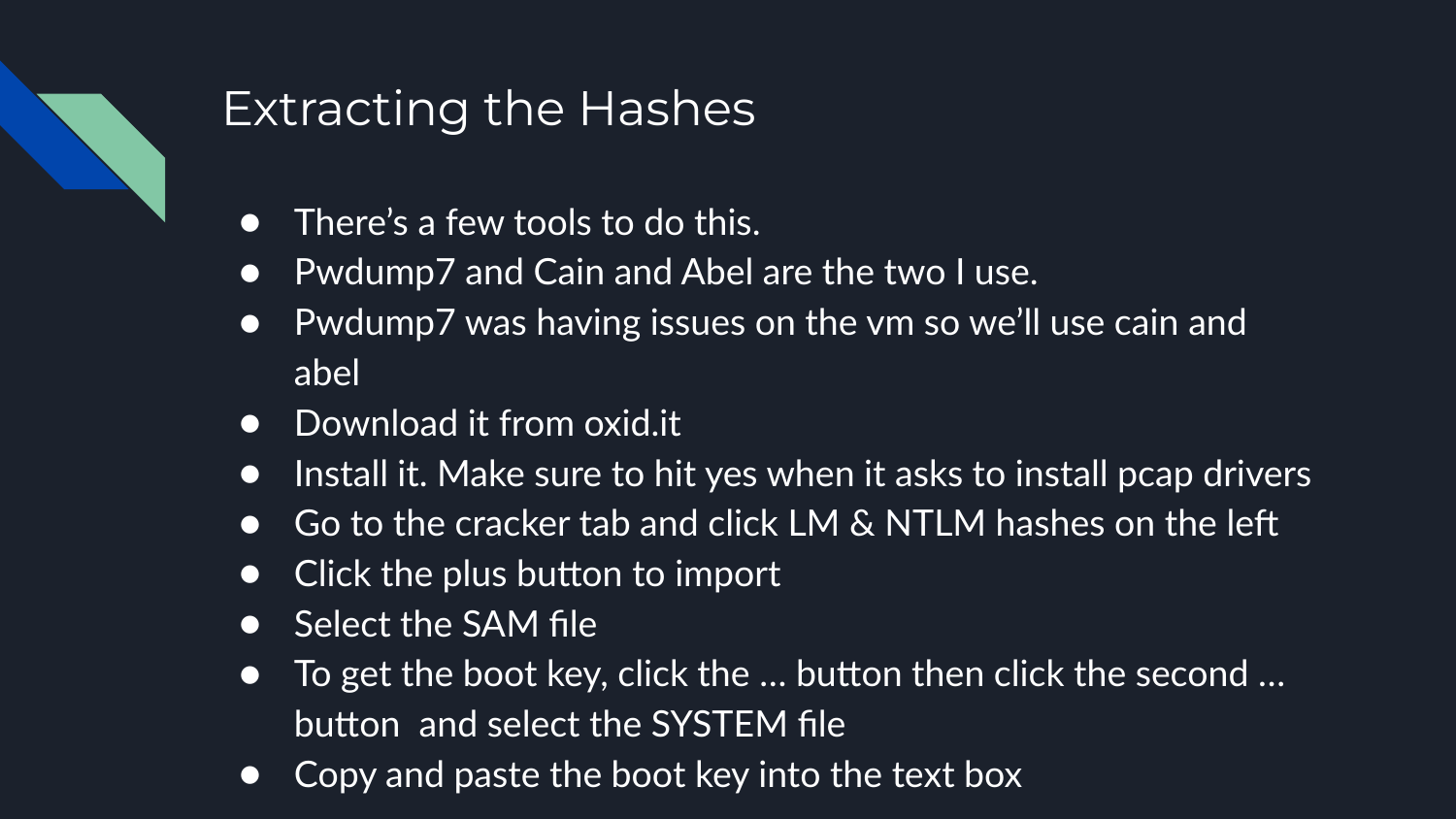

# Extracting the Hashes
There’s a few tools to do this.
Pwdump7 and Cain and Abel are the two I use.
Pwdump7 was having issues on the vm so we’ll use cain and abel
Download it from oxid.it
Install it. Make sure to hit yes when it asks to install pcap drivers
Go to the cracker tab and click LM & NTLM hashes on the left
Click the plus button to import
Select the SAM file
To get the boot key, click the … button then click the second … button  and select the SYSTEM file
Copy and paste the boot key into the text box